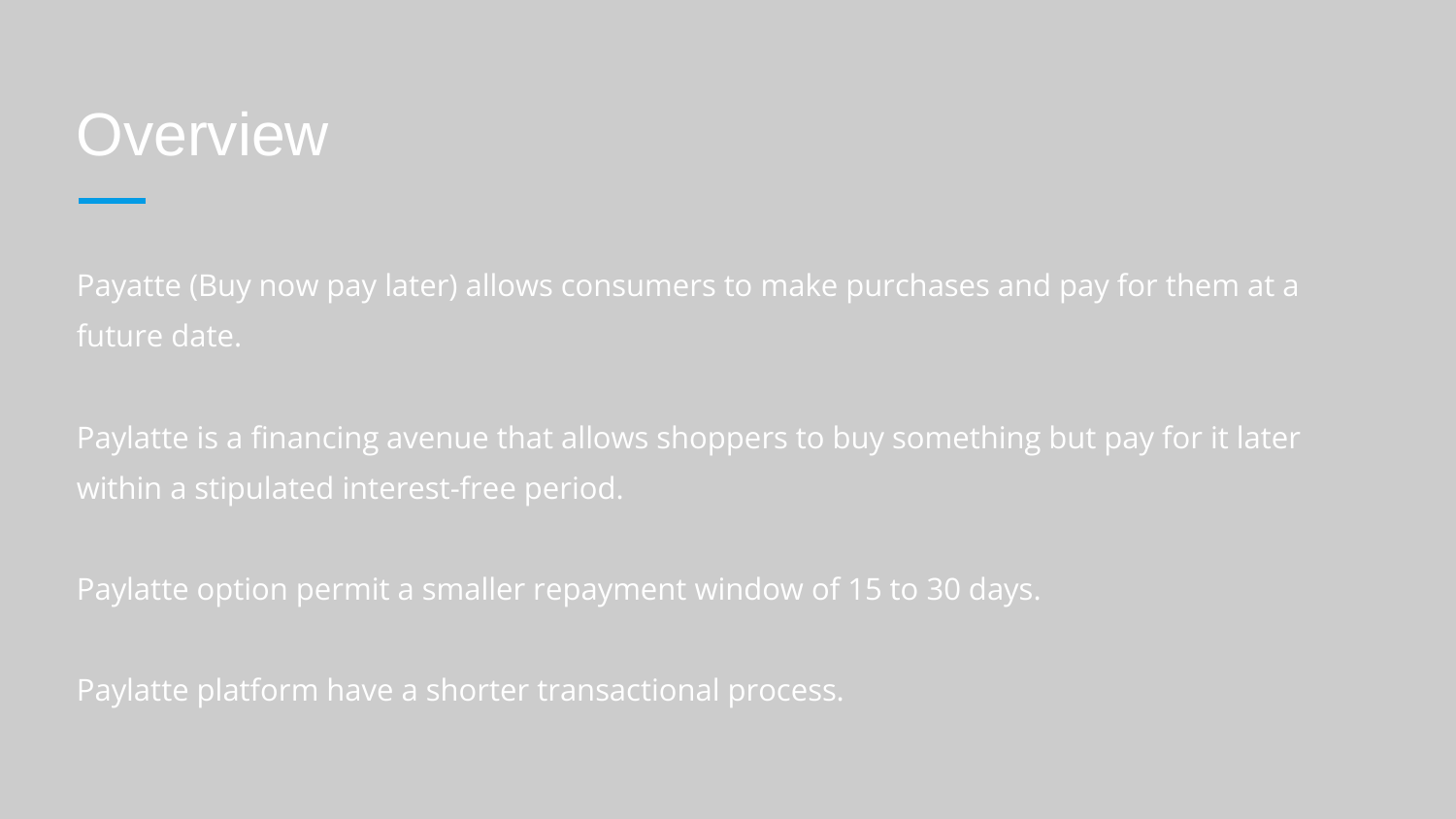

# Overview
Payatte (Buy now pay later) allows consumers to make purchases and pay for them at a future date.

Paylatte is a financing avenue that allows shoppers to buy something but pay for it later within a stipulated interest-free period.

Paylatte option permit a smaller repayment window of 15 to 30 days.

Paylatte platform have a shorter transactional process.